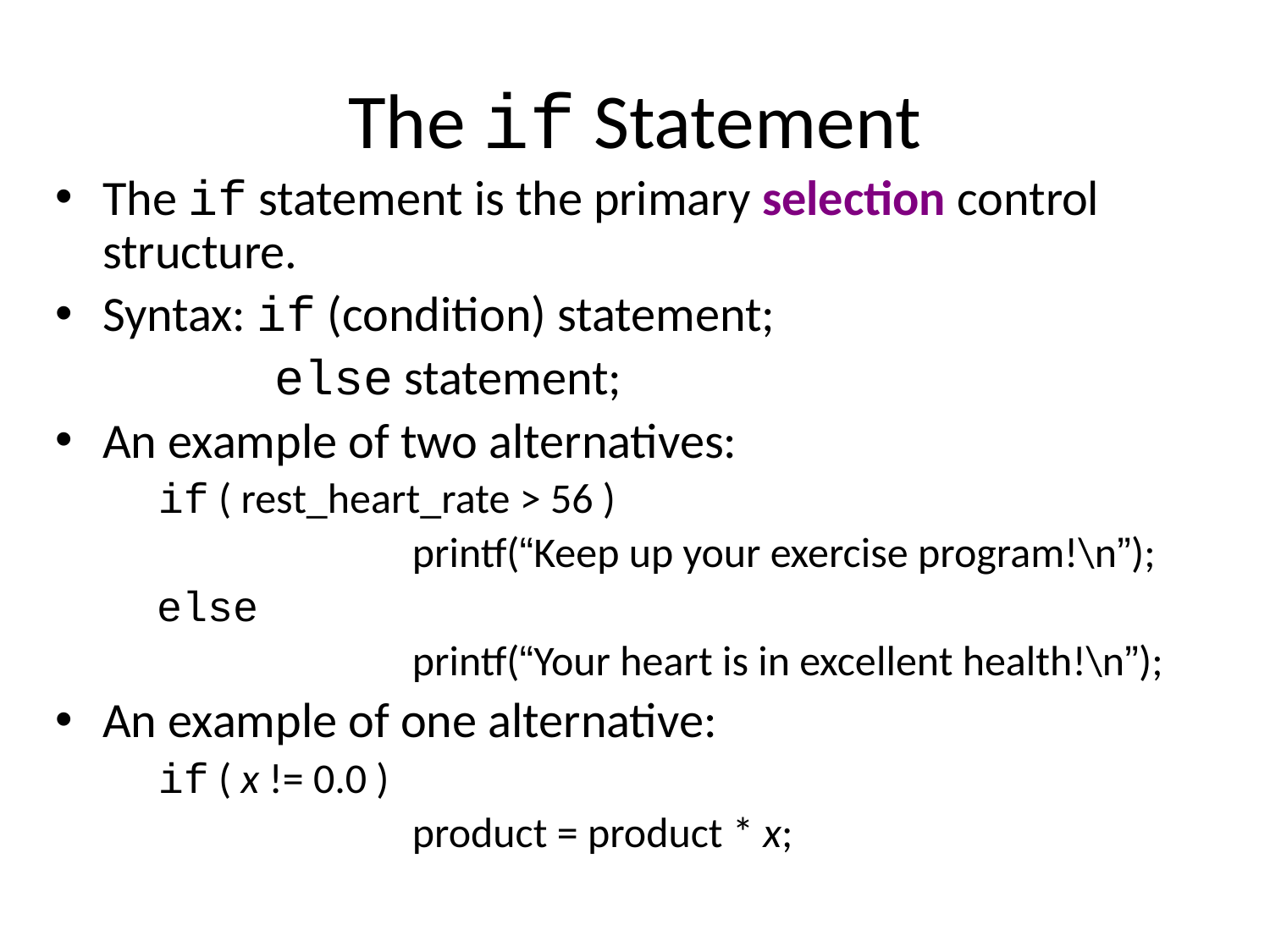

# The if Statement
The if statement is the primary selection control structure.
Syntax: if (condition) statement;
		    else statement;
An example of two alternatives:
	if ( rest_heart_rate > 56 )
			printf(“Keep up your exercise program!\n”);
    else
			printf(“Your heart is in excellent health!\n”);
An example of one alternative:
	if ( x != 0.0 )
			product = product * x;